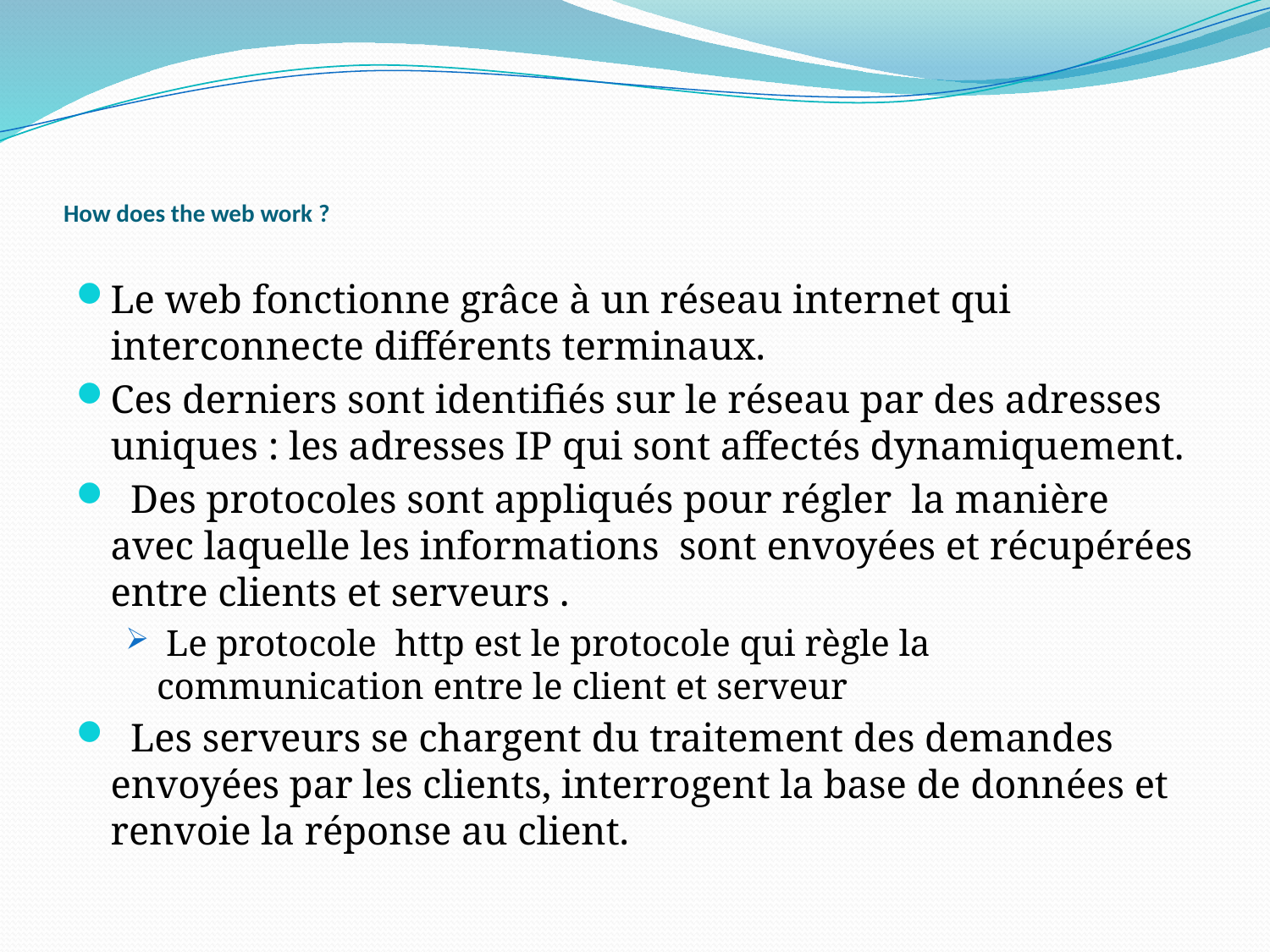

# How does the web work ?
Le web fonctionne grâce à un réseau internet qui  interconnecte différents terminaux.
Ces derniers sont identifiés sur le réseau par des adresses uniques : les adresses IP qui sont affectés dynamiquement.
  Des protocoles sont appliqués pour régler  la manière avec laquelle les informations  sont envoyées et récupérées entre clients et serveurs .
 Le protocole  http est le protocole qui règle la communication entre le client et serveur
  Les serveurs se chargent du traitement des demandes envoyées par les clients, interrogent la base de données et renvoie la réponse au client.